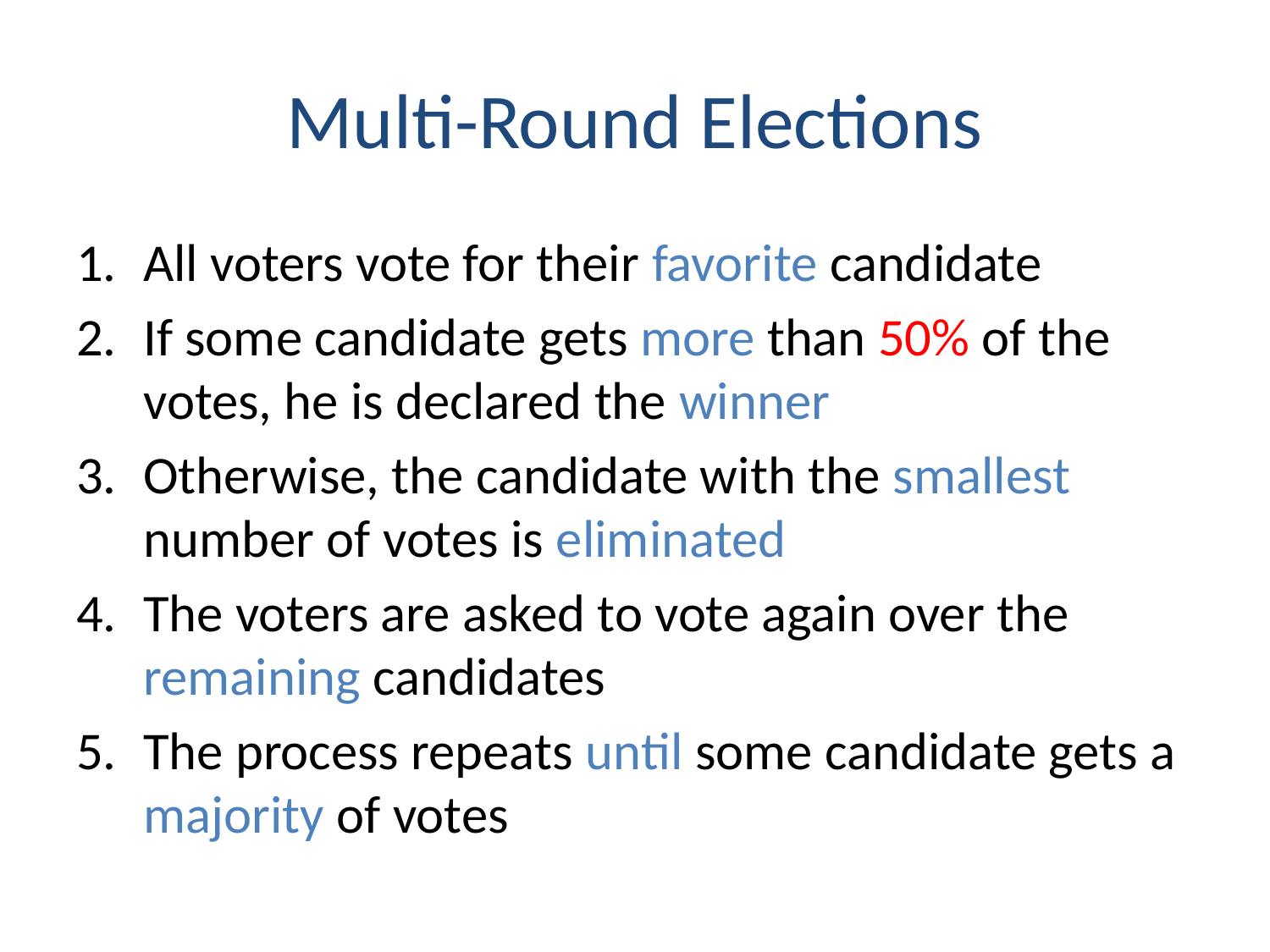

# Multi-Round Elections
All voters vote for their favorite candidate
If some candidate gets more than 50% of the votes, he is declared the winner
Otherwise, the candidate with the smallest number of votes is eliminated
The voters are asked to vote again over the remaining candidates
The process repeats until some candidate gets a majority of votes